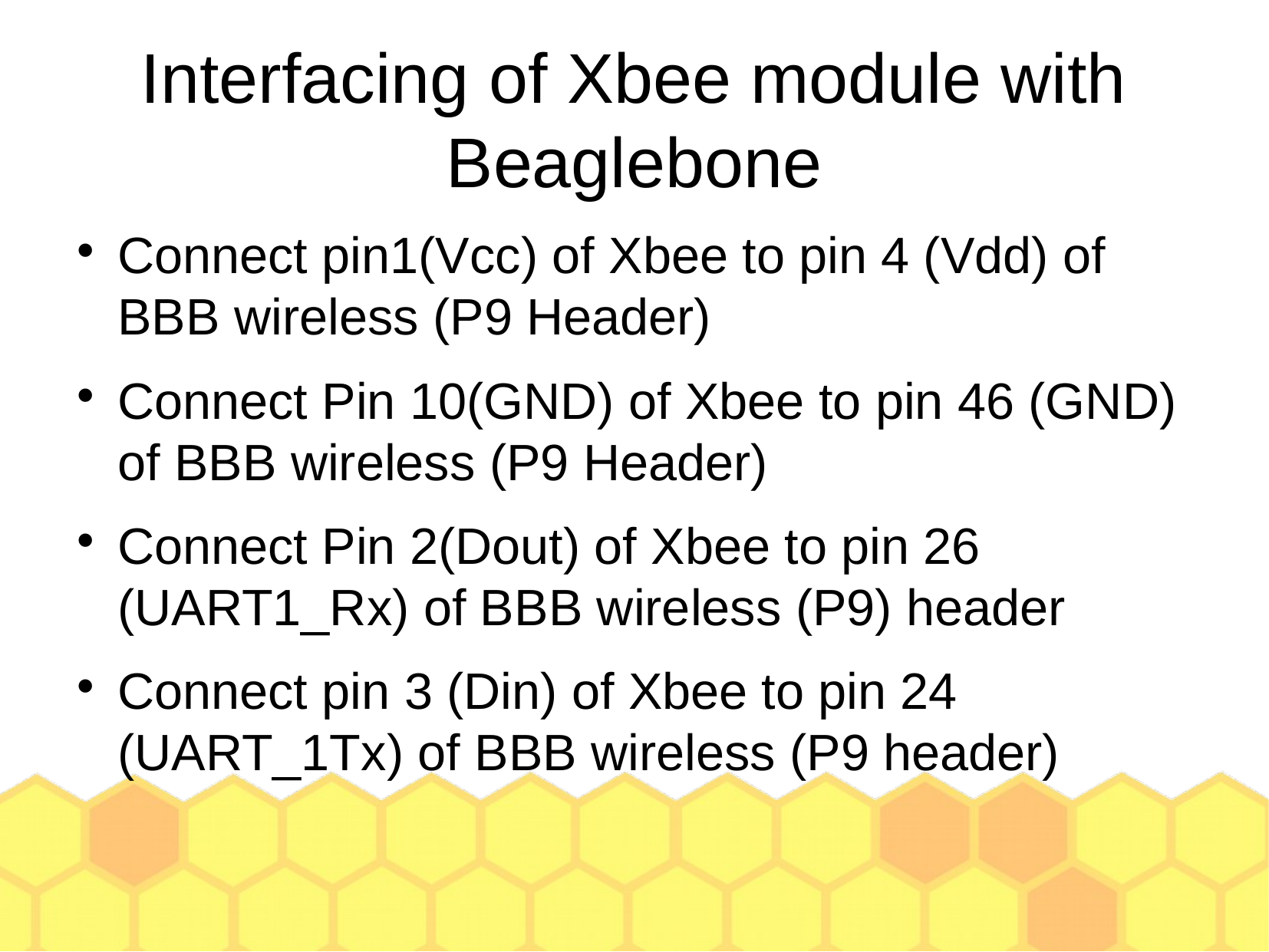

Interfacing of Xbee module with Beaglebone
Connect pin1(Vcc) of Xbee to pin 4 (Vdd) of BBB wireless (P9 Header)
Connect Pin 10(GND) of Xbee to pin 46 (GND) of BBB wireless (P9 Header)
Connect Pin 2(Dout) of Xbee to pin 26 (UART1_Rx) of BBB wireless (P9) header
Connect pin 3 (Din) of Xbee to pin 24 (UART_1Tx) of BBB wireless (P9 header)